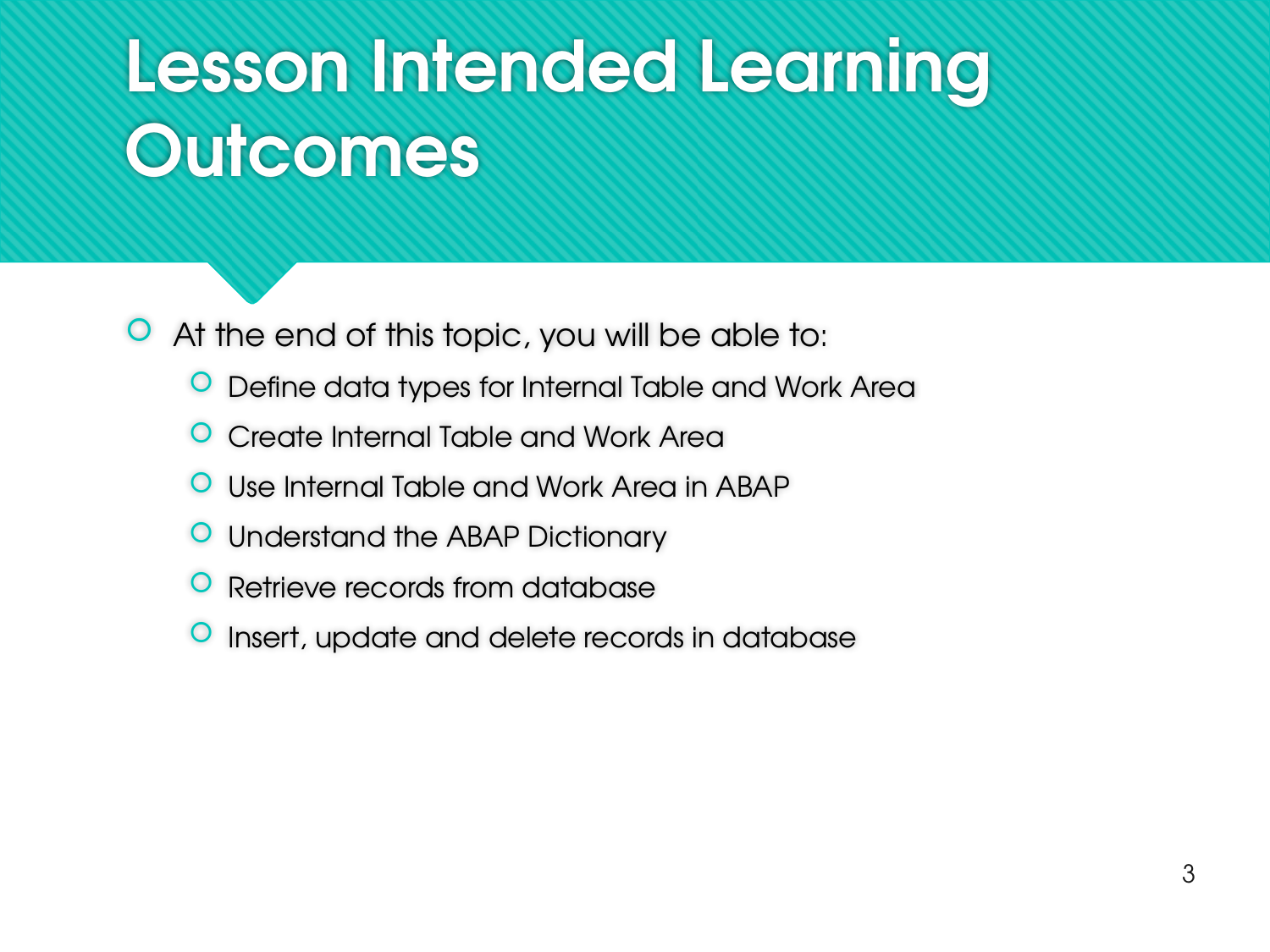

# Lesson Intended Learning Outcomes
At the end of this topic, you will be able to:
Define data types for Internal Table and Work Area
Create Internal Table and Work Area
Use Internal Table and Work Area in ABAP
Understand the ABAP Dictionary
Retrieve records from database
Insert, update and delete records in database
3